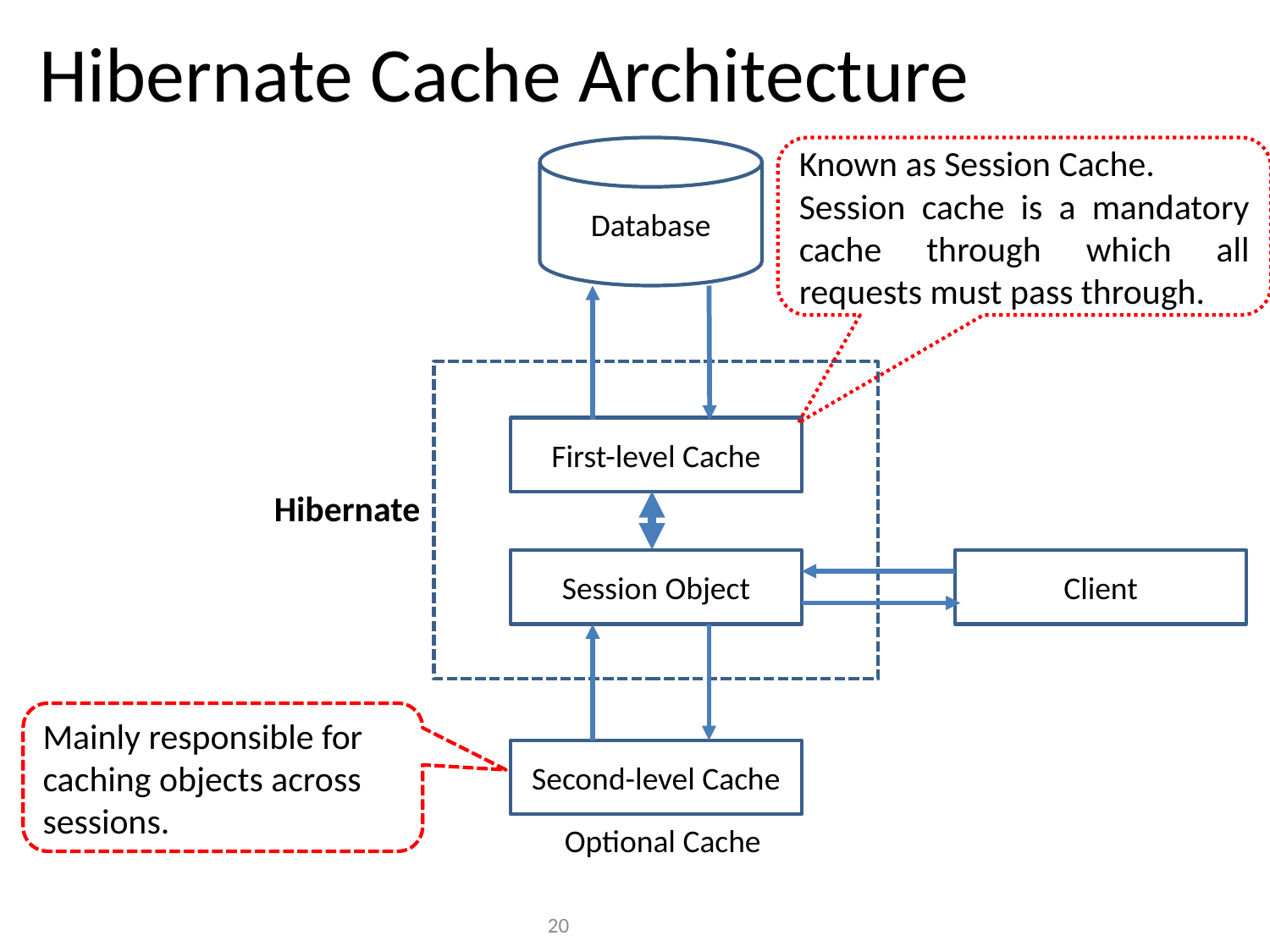

# Hibernate Cache Architecture
Database
Known as Session Cache.
Session cache is a mandatory cache through which all requests must pass through.

First-level Cache
Hibernate
Session Object
Client
Mainly responsible for caching objects across sessions.
Second-level Cache
Optional Cache
20